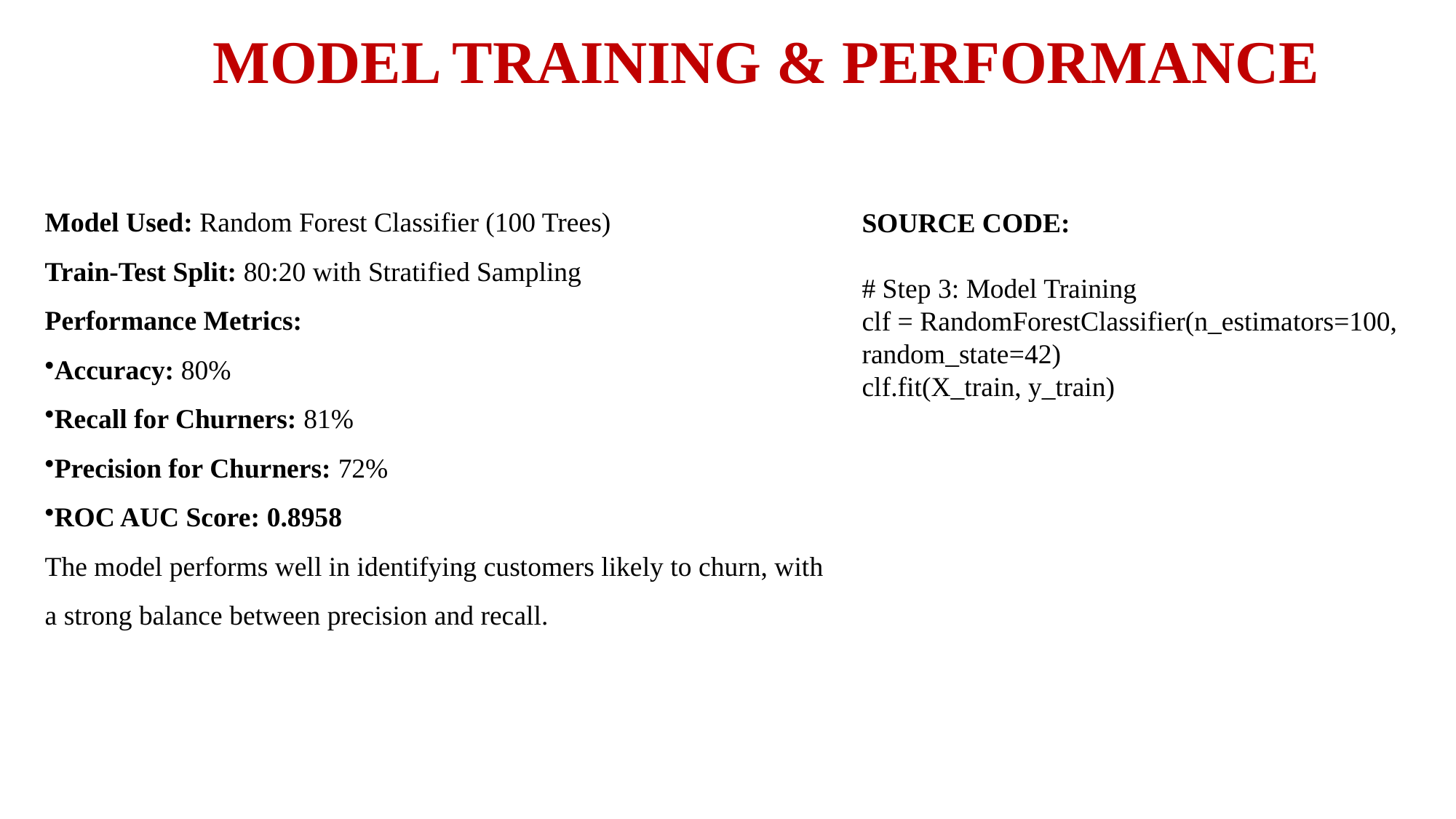

MODEL TRAINING & PERFORMANCE
Model Used: Random Forest Classifier (100 Trees)
Train-Test Split: 80:20 with Stratified Sampling
Performance Metrics:
Accuracy: 80%
Recall for Churners: 81%
Precision for Churners: 72%
ROC AUC Score: 0.8958
The model performs well in identifying customers likely to churn, with a strong balance between precision and recall.
SOURCE CODE:

# Step 3: Model Training
clf = RandomForestClassifier(n_estimators=100, random_state=42)
clf.fit(X_train, y_train)